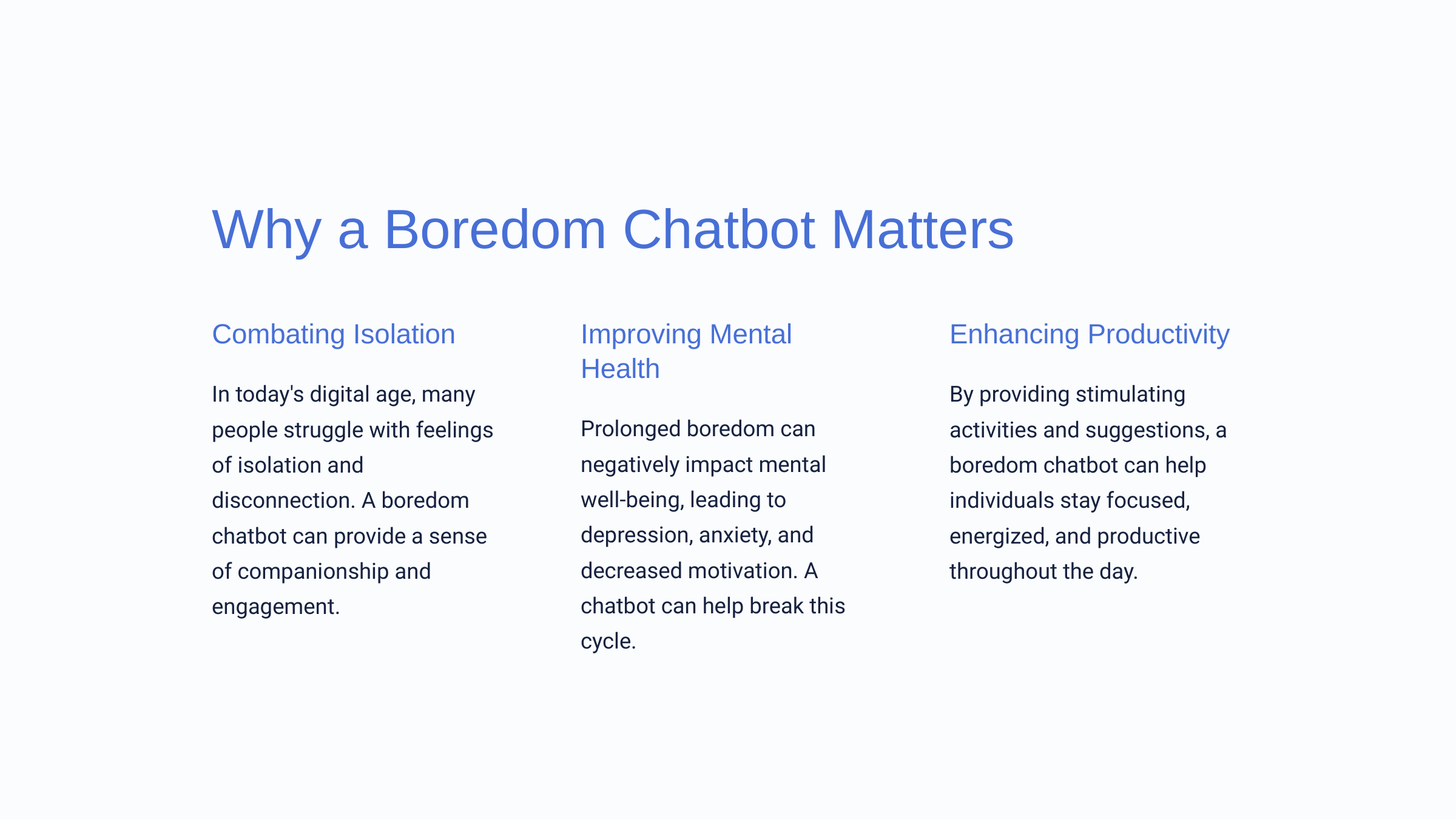

Why a Boredom Chatbot Matters
Combating Isolation
Improving Mental Health
Enhancing Productivity
In today's digital age, many people struggle with feelings of isolation and disconnection. A boredom chatbot can provide a sense of companionship and engagement.
By providing stimulating activities and suggestions, a boredom chatbot can help individuals stay focused, energized, and productive throughout the day.
Prolonged boredom can negatively impact mental well-being, leading to depression, anxiety, and decreased motivation. A chatbot can help break this cycle.